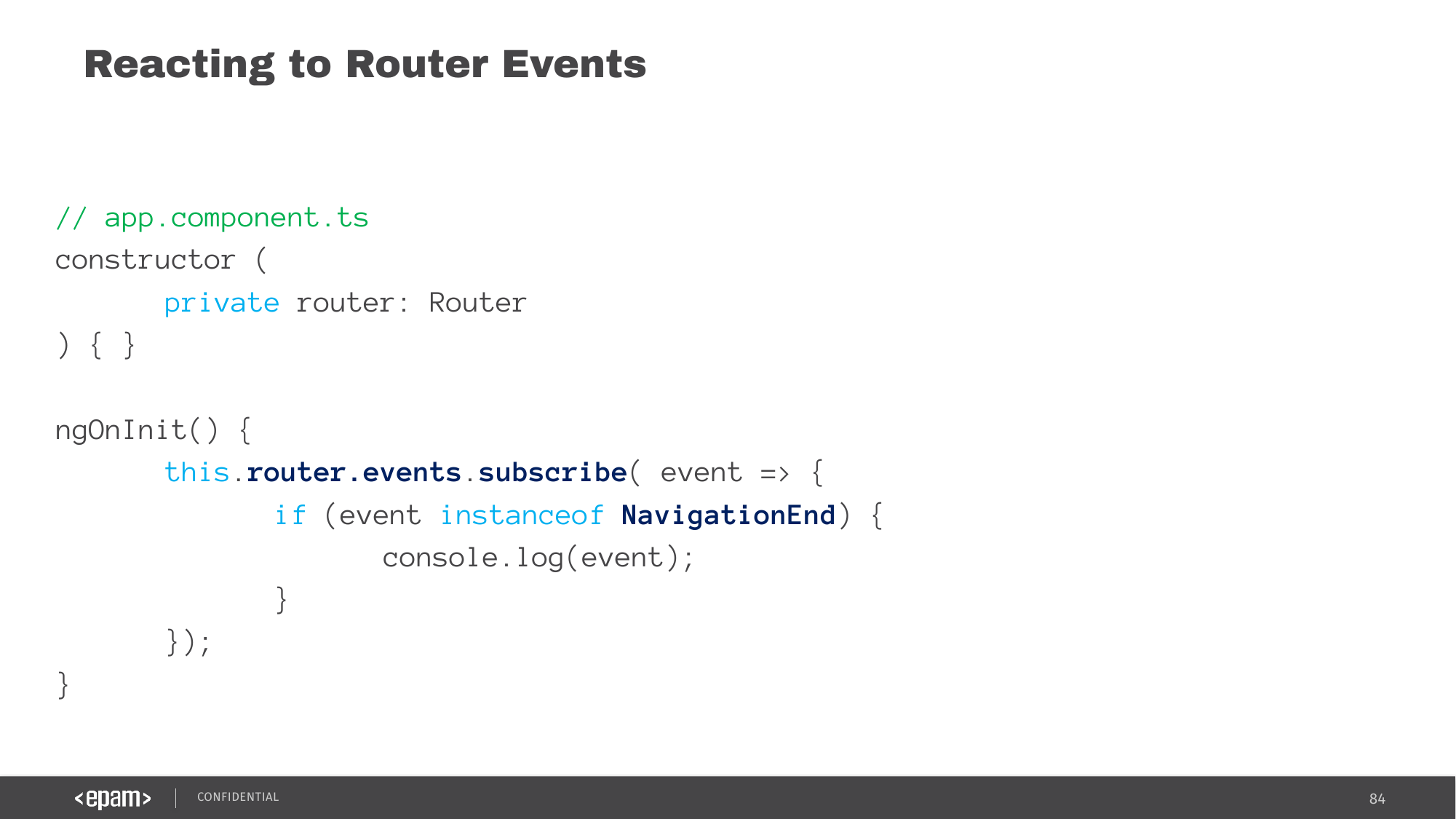

# Reacting to Router Events
// app.component.ts
constructor (
	private router: Router
) { }

ngOnInit() {
	this.router.events.subscribe( event => {
		if (event instanceof NavigationEnd) {
			console.log(event);
		}
	});
}